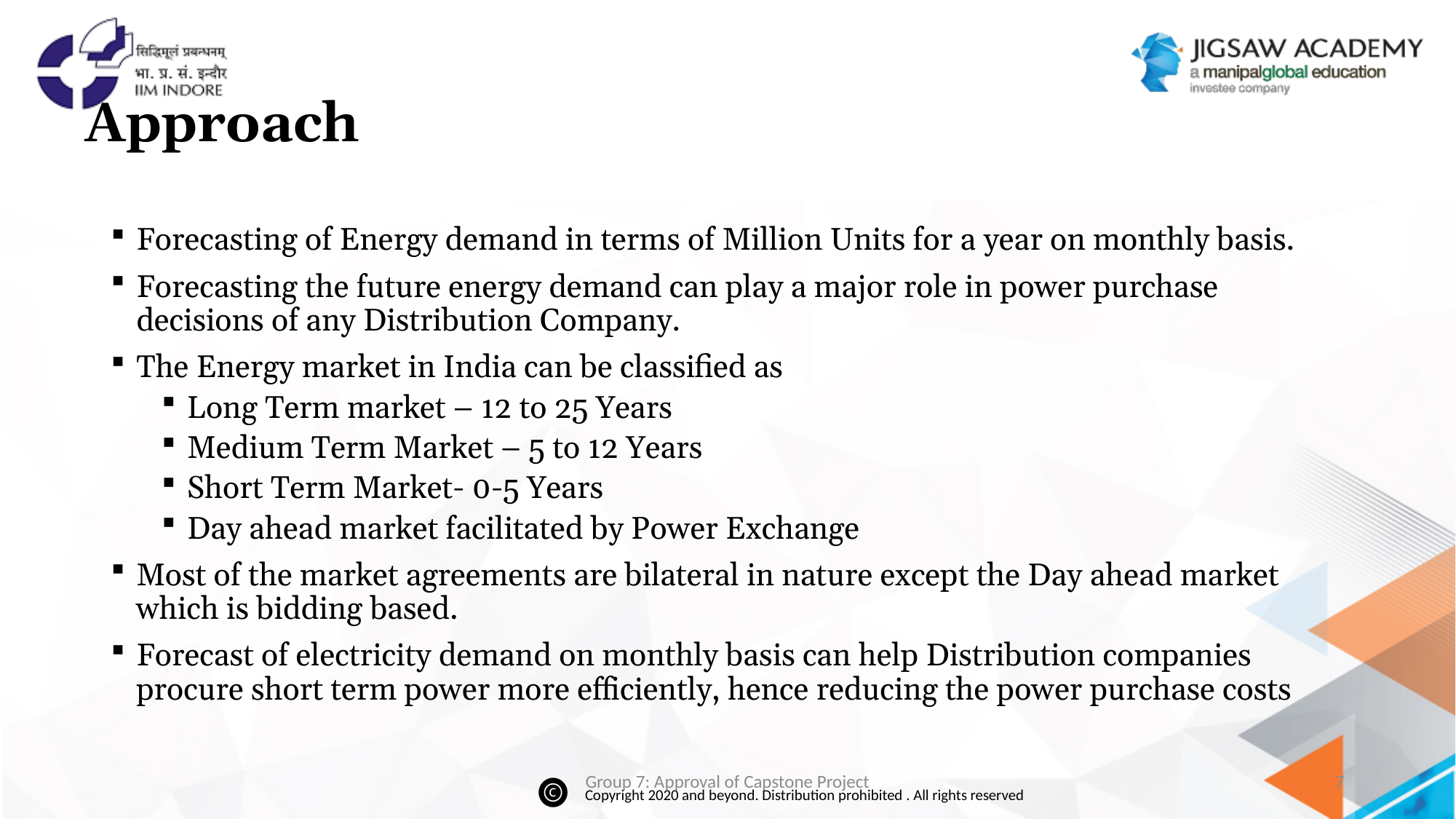

# Approach
Forecasting of Energy demand in terms of Million Units for a year on monthly basis.
Forecasting the future energy demand can play a major role in power purchase decisions of any Distribution Company.
The Energy market in India can be classified as
Long Term market – 12 to 25 Years
Medium Term Market – 5 to 12 Years
Short Term Market- 0-5 Years
Day ahead market facilitated by Power Exchange
Most of the market agreements are bilateral in nature except the Day ahead market which is bidding based.
Forecast of electricity demand on monthly basis can help Distribution companies procure short term power more efficiently, hence reducing the power purchase costs
Group 7: Approval of Capstone Project
7